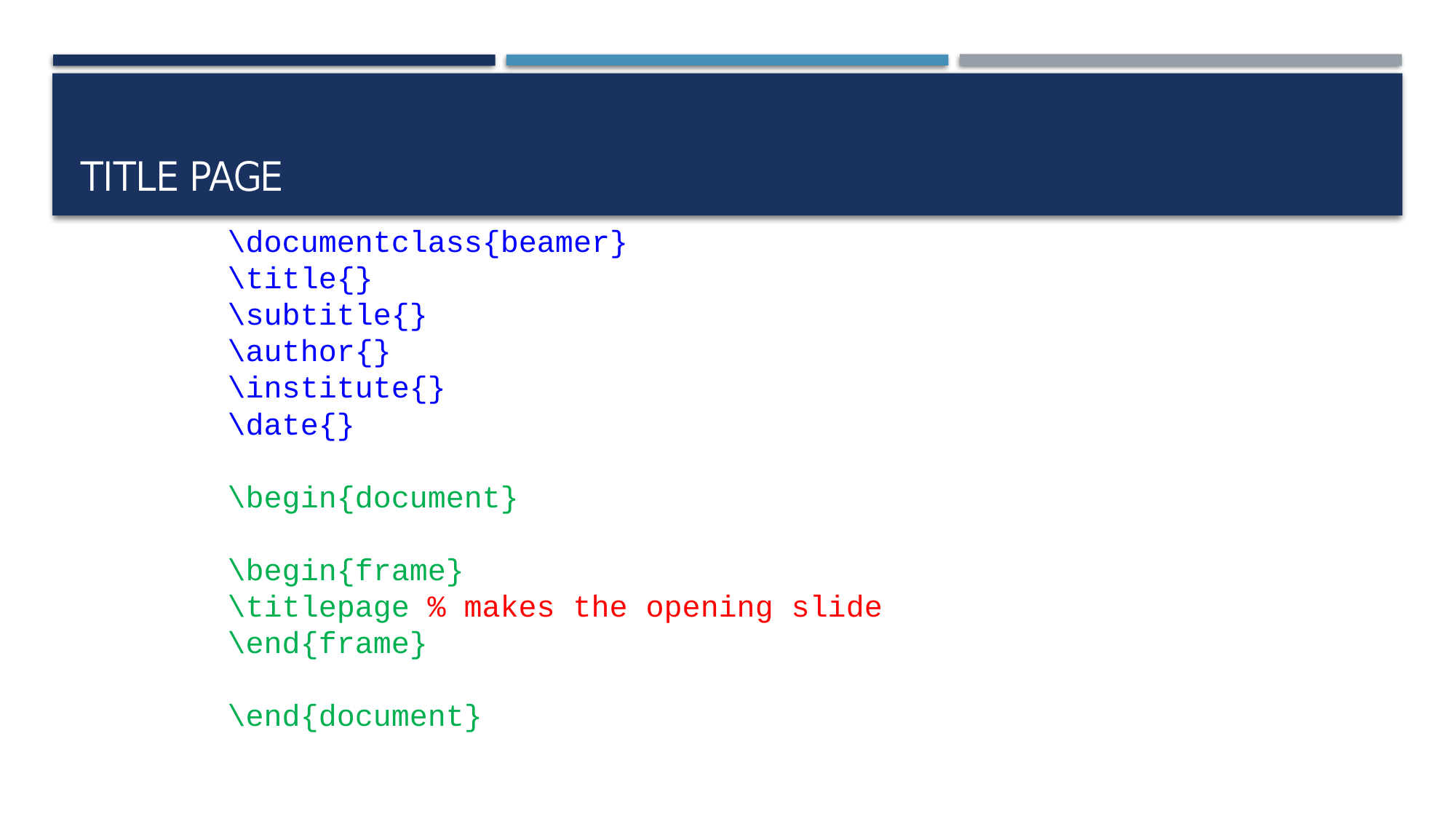

# Title page
\documentclass{beamer}
\title{}
\subtitle{}
\author{}
\institute{}
\date{}

\begin{document}

\begin{frame}
\titlepage % makes the opening slide
\end{frame}

\end{document}